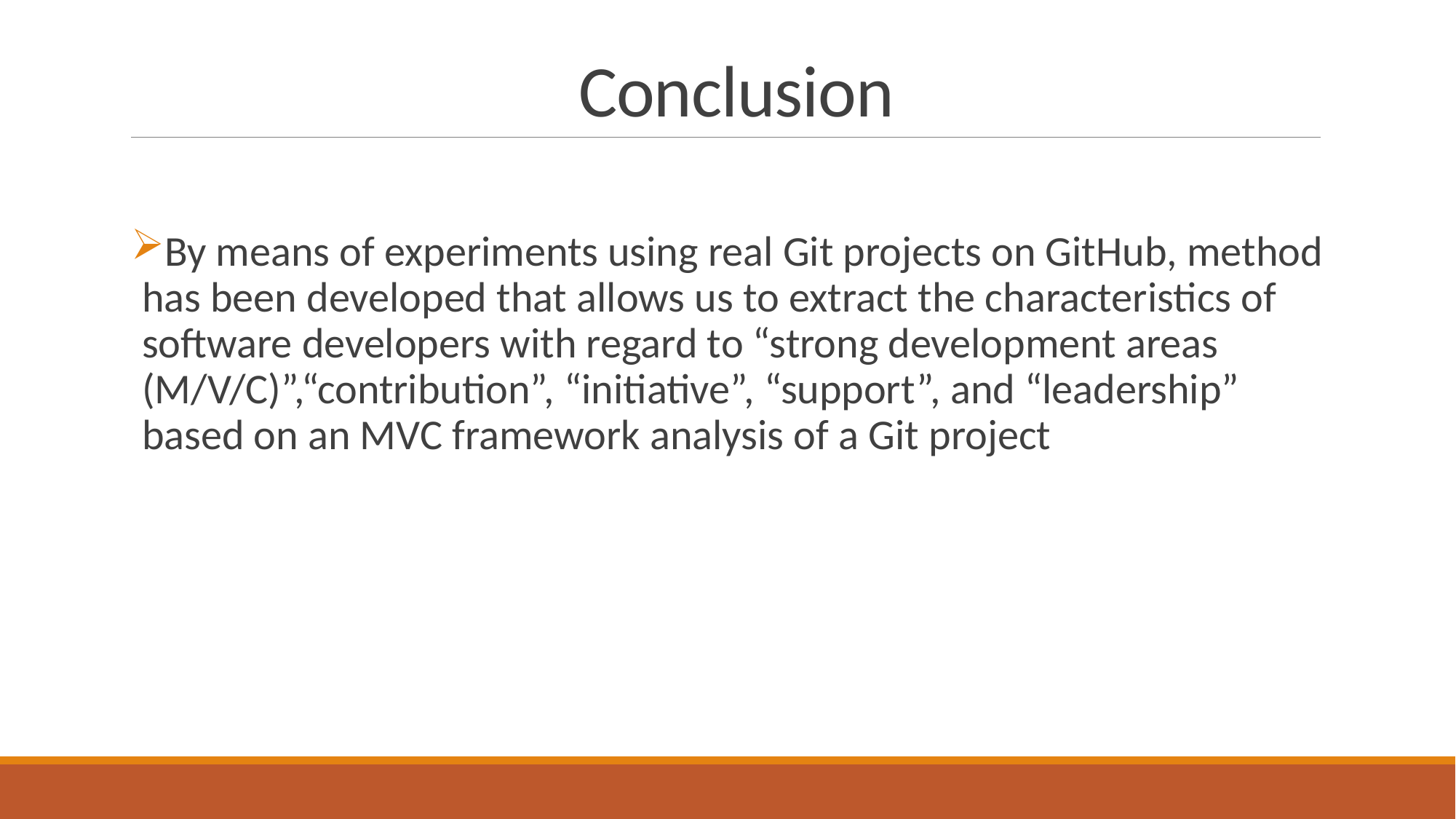

# Conclusion

By means of experiments using real Git projects on GitHub, method has been developed that allows us to extract the characteristics of software developers with regard to “strong development areas (M/V/C)”,“contribution”, “initiative”, “support”, and “leadership”  based on an MVC framework analysis of a Git project